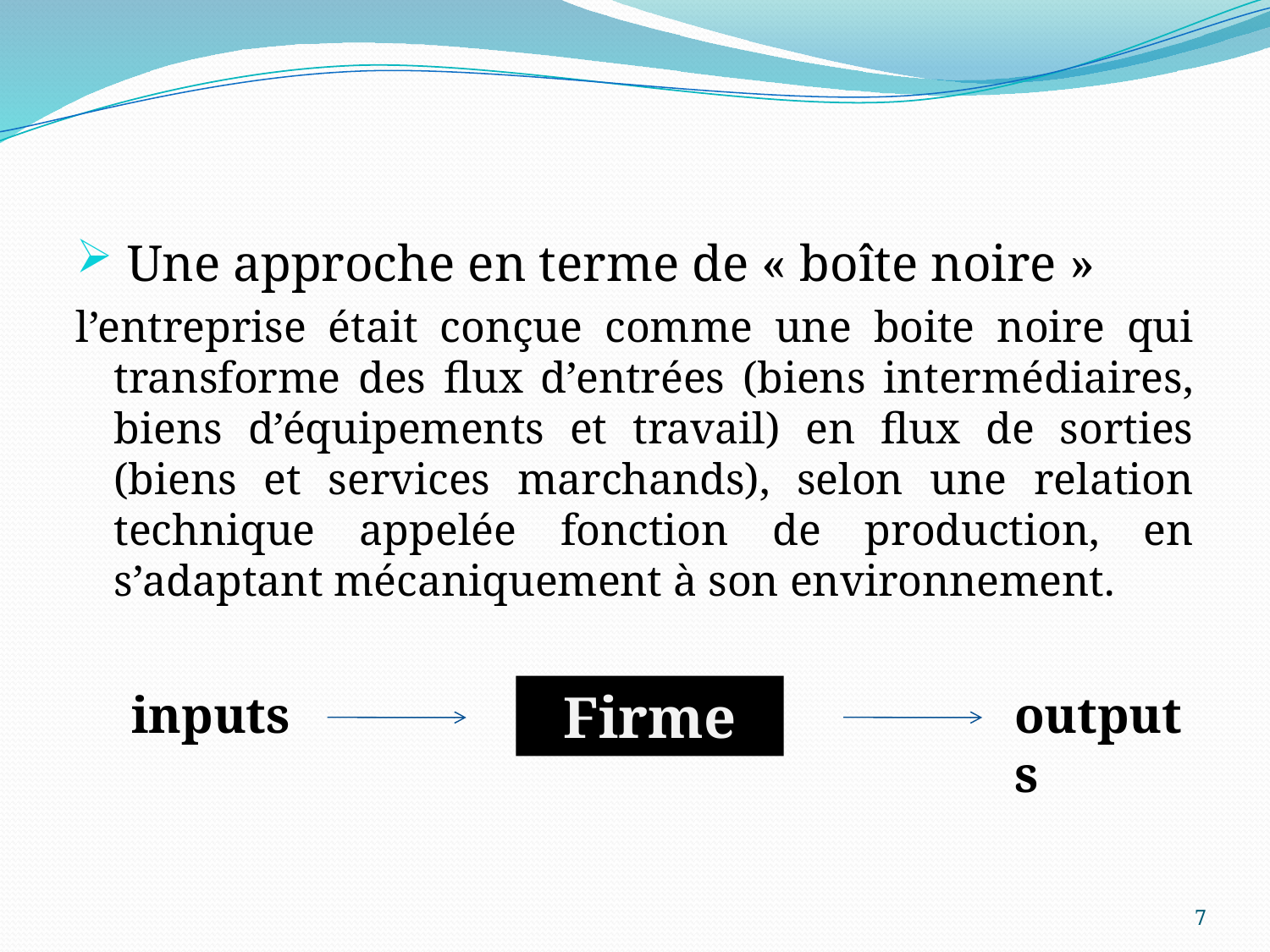

Une approche en terme de « boîte noire »
l’entreprise était conçue comme une boite noire qui transforme des flux d’entrées (biens intermédiaires, biens d’équipements et travail) en flux de sorties (biens et services marchands), selon une relation technique appelée fonction de production, en s’adaptant mécaniquement à son environnement.

Firme
inputs
outputs
7